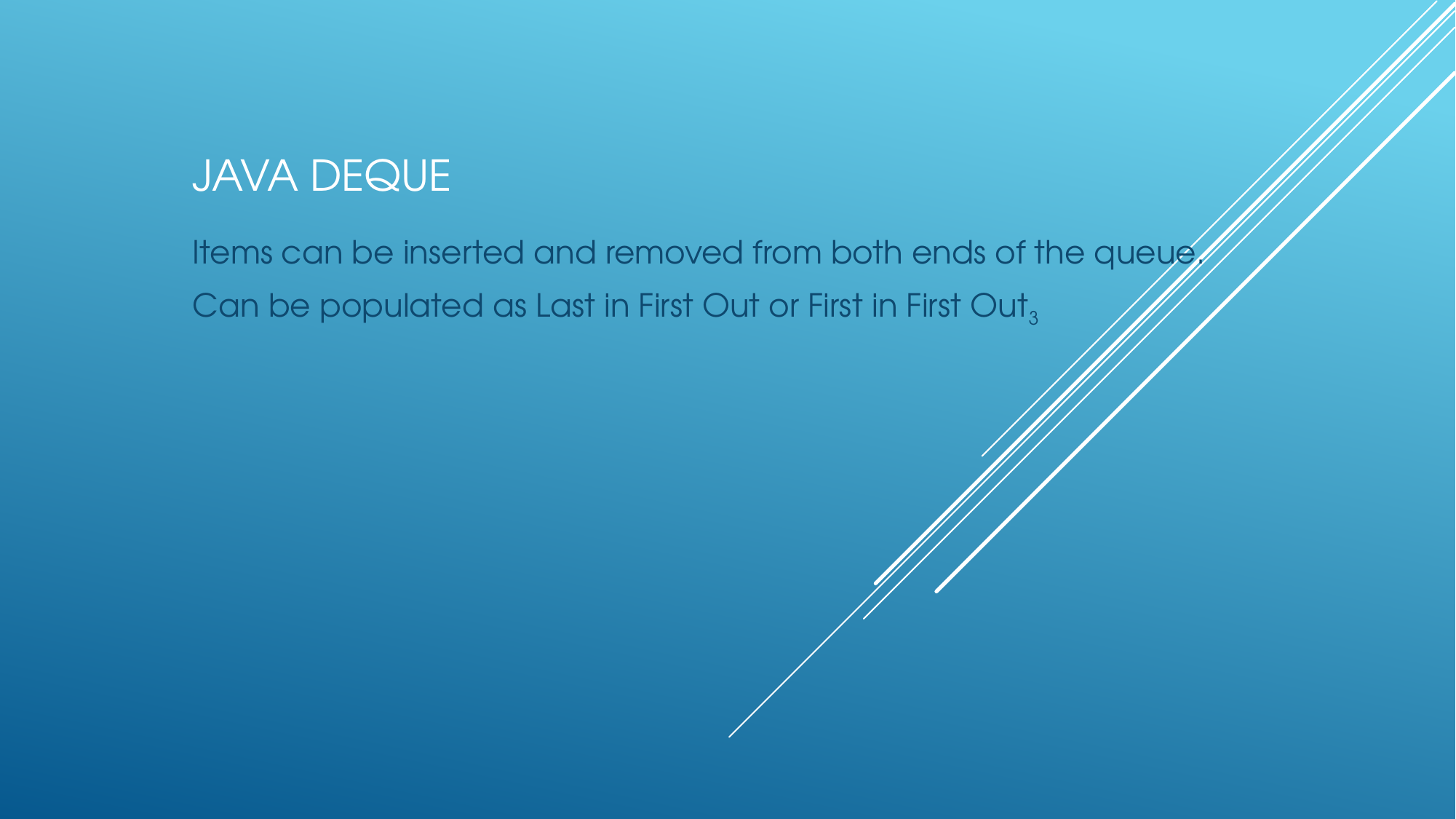

# Java DeQue
Items can be inserted and removed from both ends of the queue.
Can be populated as Last in First Out or First in First Out3